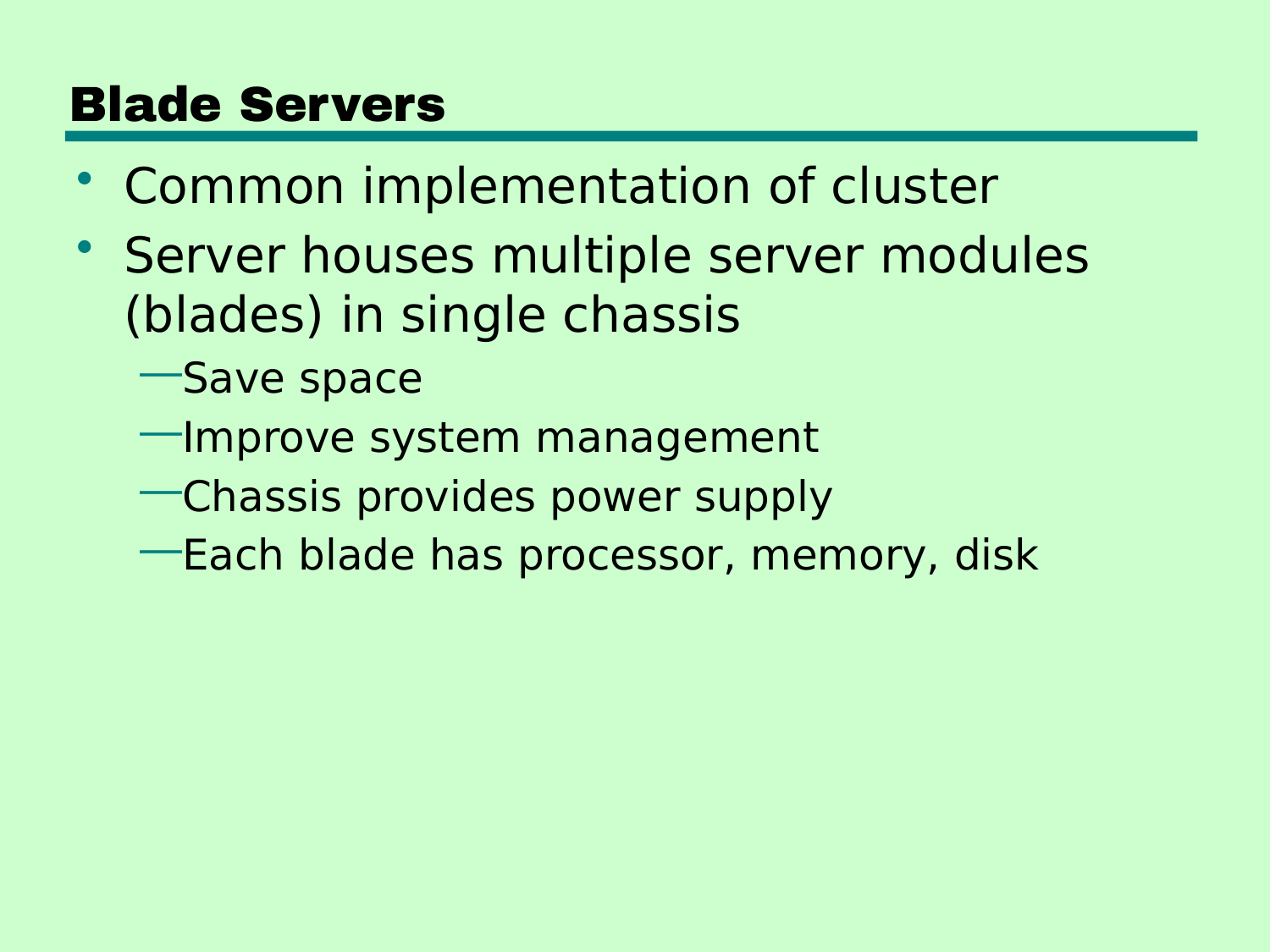

# Blade Servers
Common implementation of cluster
Server houses multiple server modules (blades) in single chassis
Save space
Improve system management
Chassis provides power supply
Each blade has processor, memory, disk